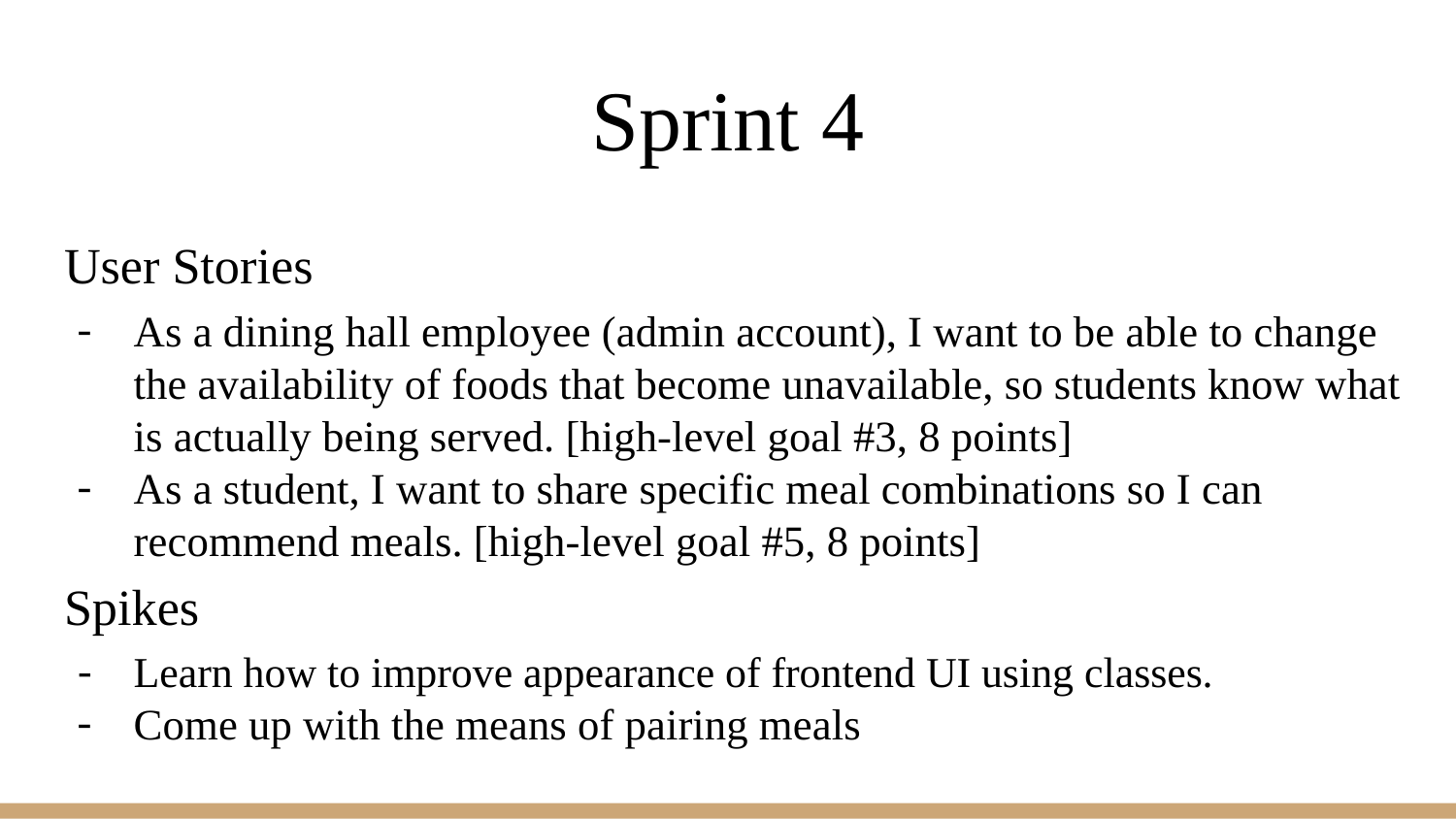

# Sprint 4
User Stories
As a dining hall employee (admin account), I want to be able to change the availability of foods that become unavailable, so students know what is actually being served. [high-level goal #3, 8 points]
As a student, I want to share specific meal combinations so I can recommend meals. [high-level goal #5, 8 points]
Spikes
Learn how to improve appearance of frontend UI using classes.
Come up with the means of pairing meals